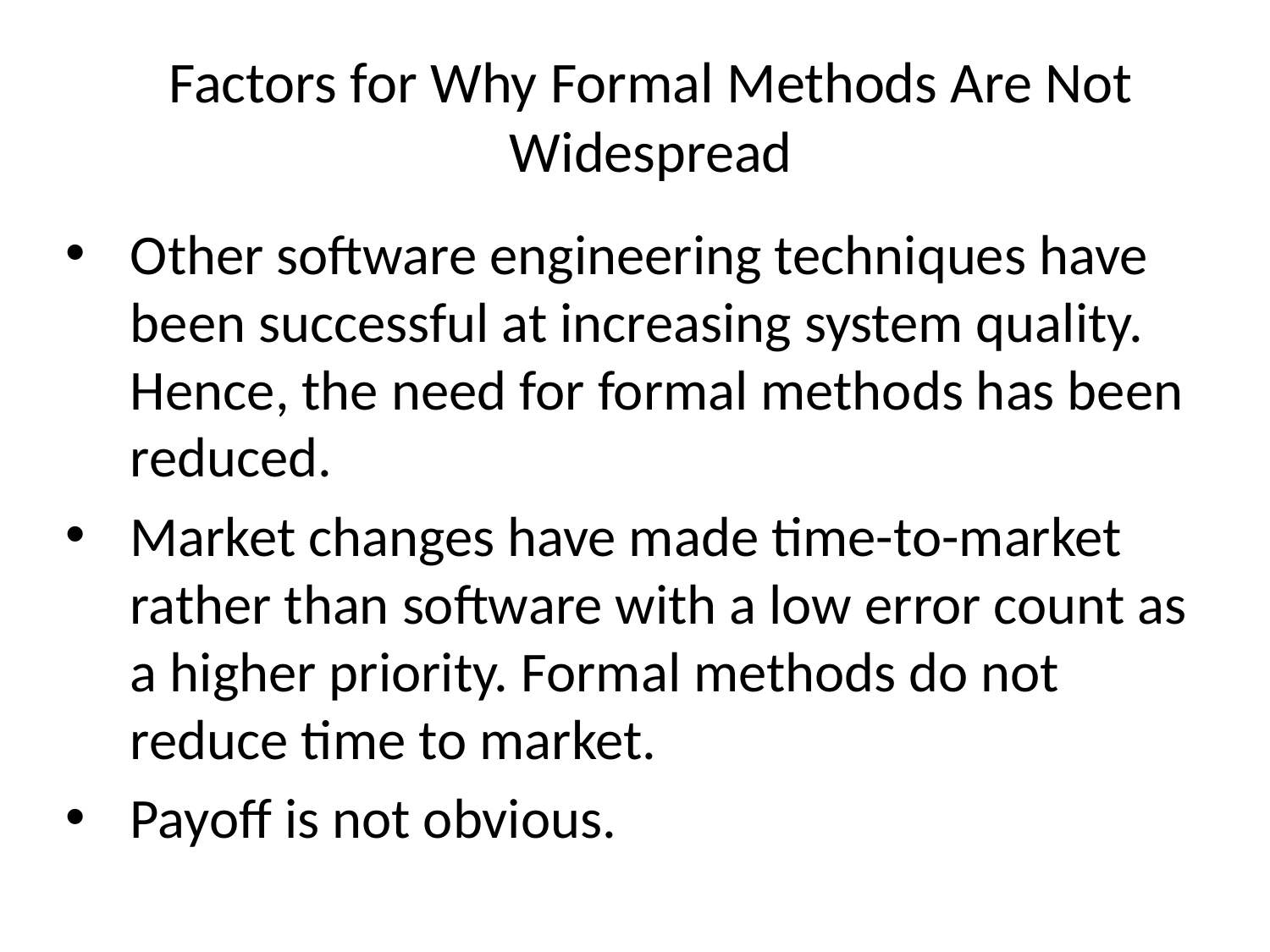

# Factors for Why Formal Methods Are Not Widespread
Other software engineering techniques have been successful at increasing system quality. Hence, the need for formal methods has been reduced.
Market changes have made time-to-market rather than software with a low error count as a higher priority. Formal methods do not reduce time to market.
Payoff is not obvious.